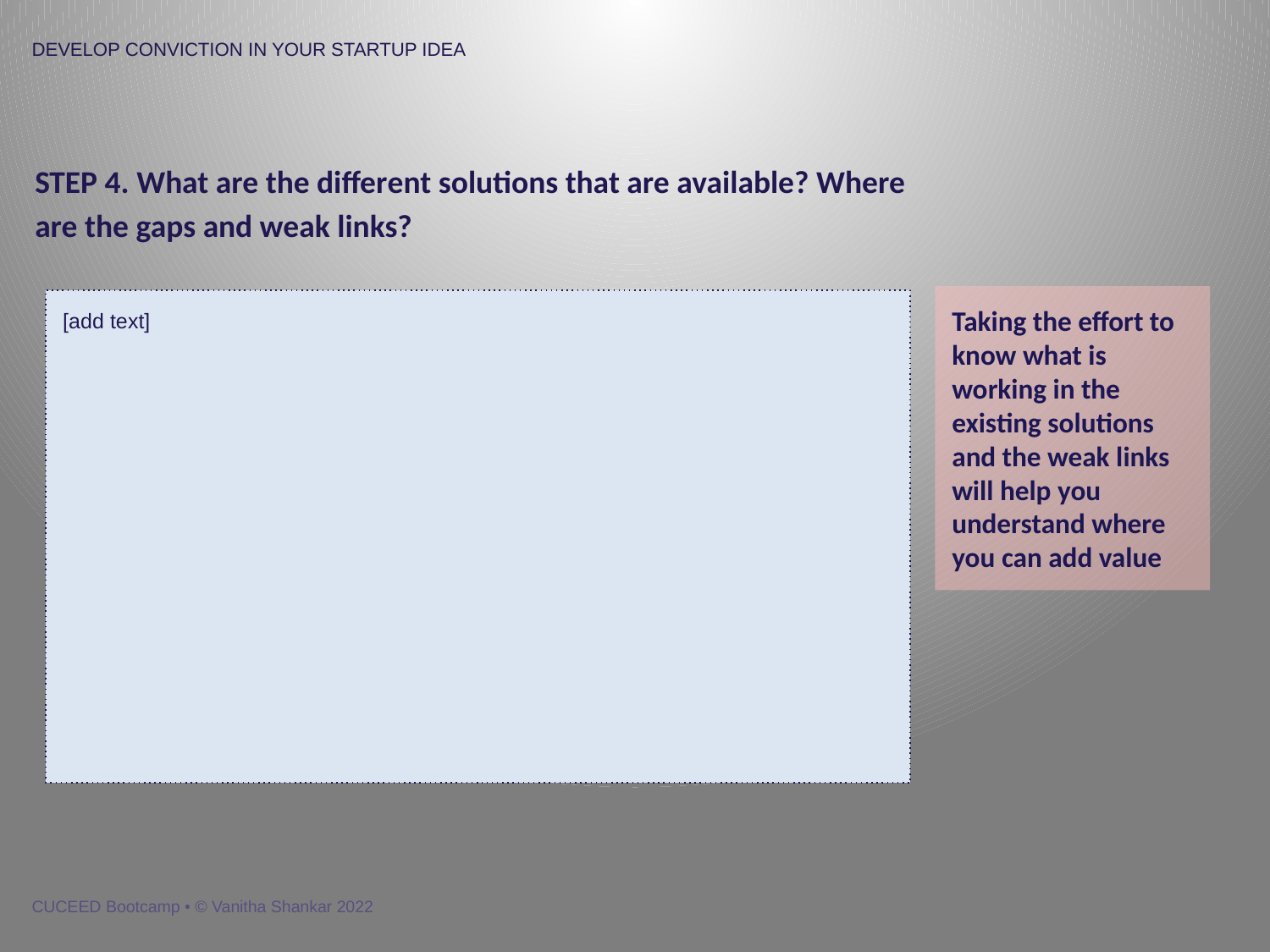

STEP 4. What are the different solutions that are available? Where are the gaps and weak links?
Taking the effort to know what is working in the existing solutions and the weak links will help you understand where you can add value
[add text]